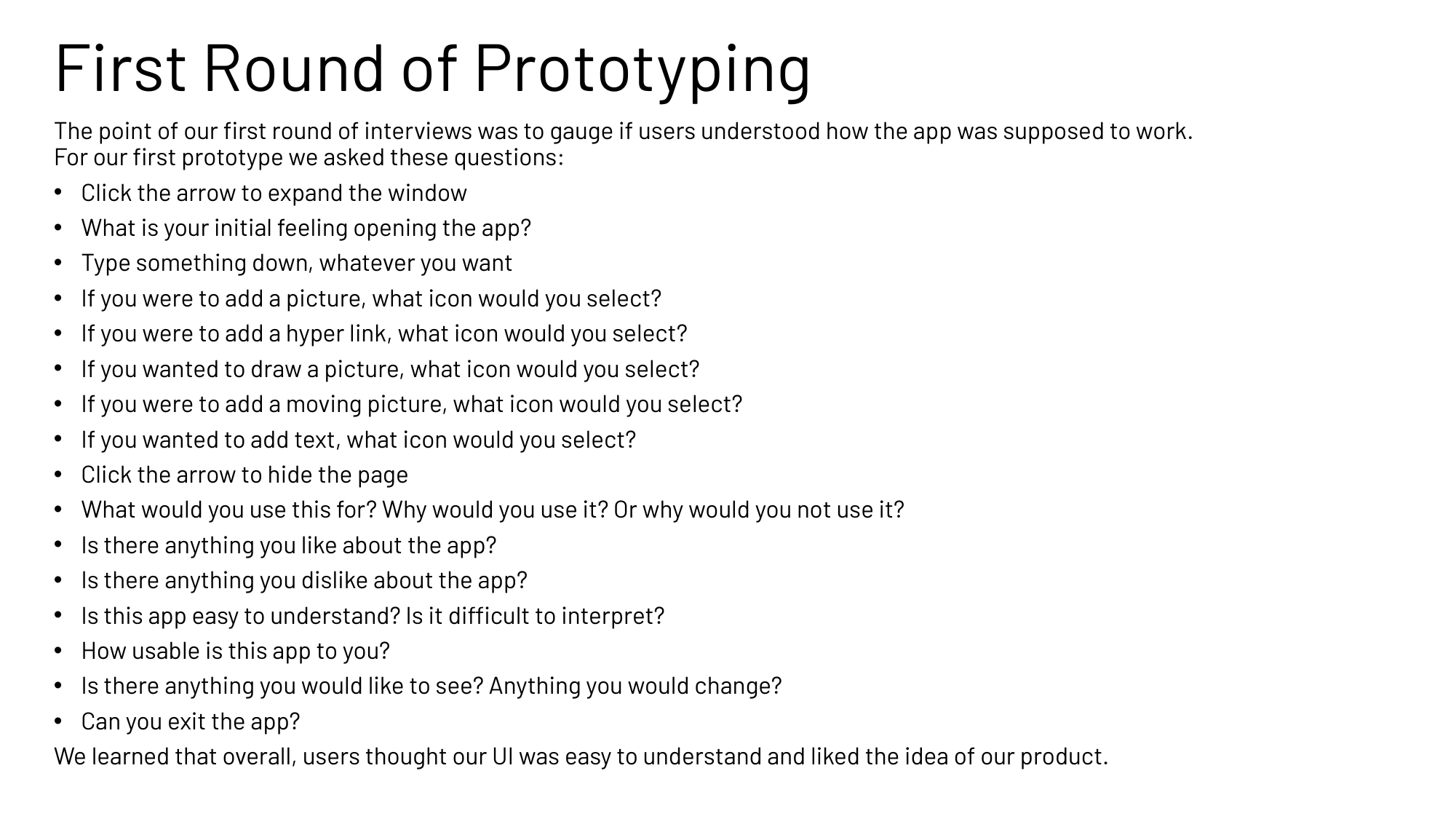

# First Round of Prototyping
The point of our first round of interviews was to gauge if users understood how the app was supposed to work. For our first prototype we asked these questions:
Click the arrow to expand the window
What is your initial feeling opening the app?
Type something down, whatever you want
If you were to add a picture, what icon would you select?
If you were to add a hyper link, what icon would you select?
If you wanted to draw a picture, what icon would you select?
If you were to add a moving picture, what icon would you select?
If you wanted to add text, what icon would you select?
Click the arrow to hide the page
What would you use this for? Why would you use it? Or why would you not use it?
Is there anything you like about the app?
Is there anything you dislike about the app?
Is this app easy to understand? Is it difficult to interpret?
How usable is this app to you?
Is there anything you would like to see? Anything you would change?
Can you exit the app?
We learned that overall, users thought our UI was easy to understand and liked the idea of our product.